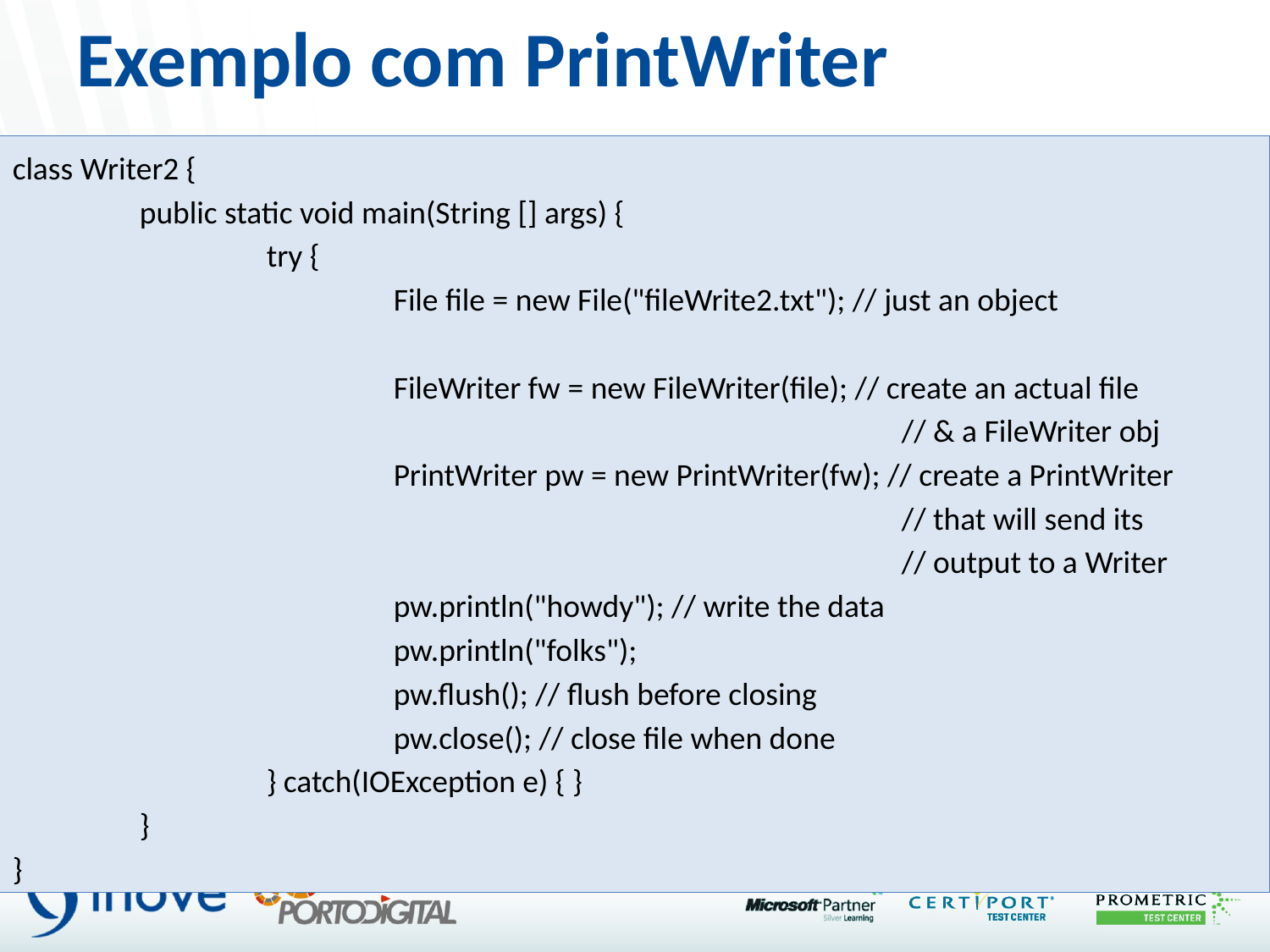

# Exemplo com PrintWriter
class Writer2 {
	public static void main(String [] args) {
		try {
			File file = new File("fileWrite2.txt"); // just an object

			FileWriter fw = new FileWriter(file); // create an actual file				        				// & a FileWriter obj
			PrintWriter pw = new PrintWriter(fw); // create a PrintWriter
							// that will send its
							// output to a Writer
			pw.println("howdy"); // write the data
			pw.println("folks");
			pw.flush(); // flush before closing
			pw.close(); // close file when done
		} catch(IOException e) { }
	}
}